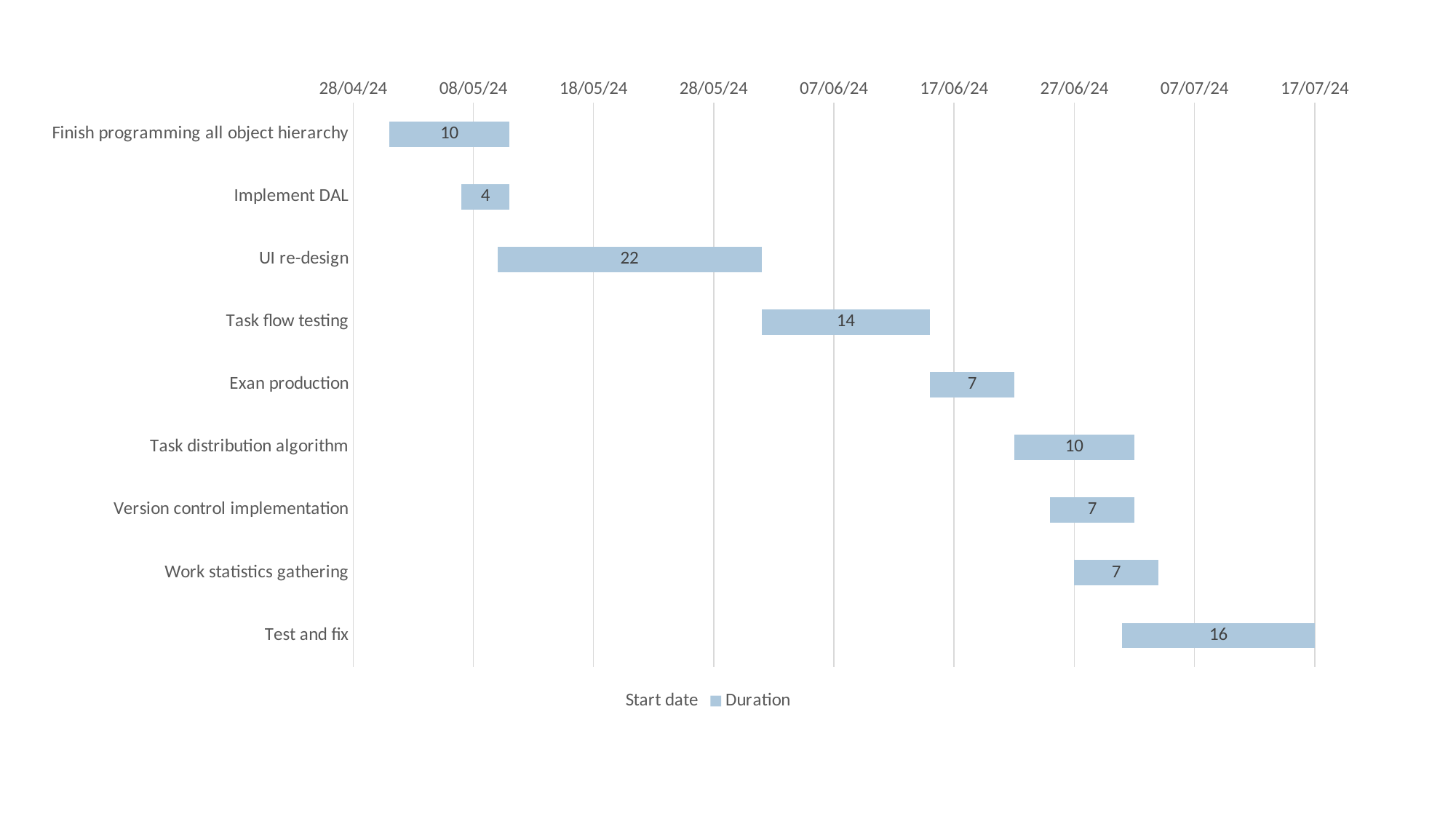

### Chart

| Category | Start date | Duration |
|---|---|---|
| Finish programming all object hierarchy | 45413.0 | 10.0 |
| Implement DAL | 45419.0 | 4.0 |
| UI re-design | 45422.0 | 22.0 |
| Task flow testing | 45444.0 | 14.0 |
| Exan production | 45458.0 | 7.0 |
| Task distribution algorithm | 45465.0 | 10.0 |
| Version control implementation | 45468.0 | 7.0 |
| Work statistics gathering | 45470.0 | 7.0 |
| Test and fix | 45474.0 | 16.0 |
# Example of how it looks